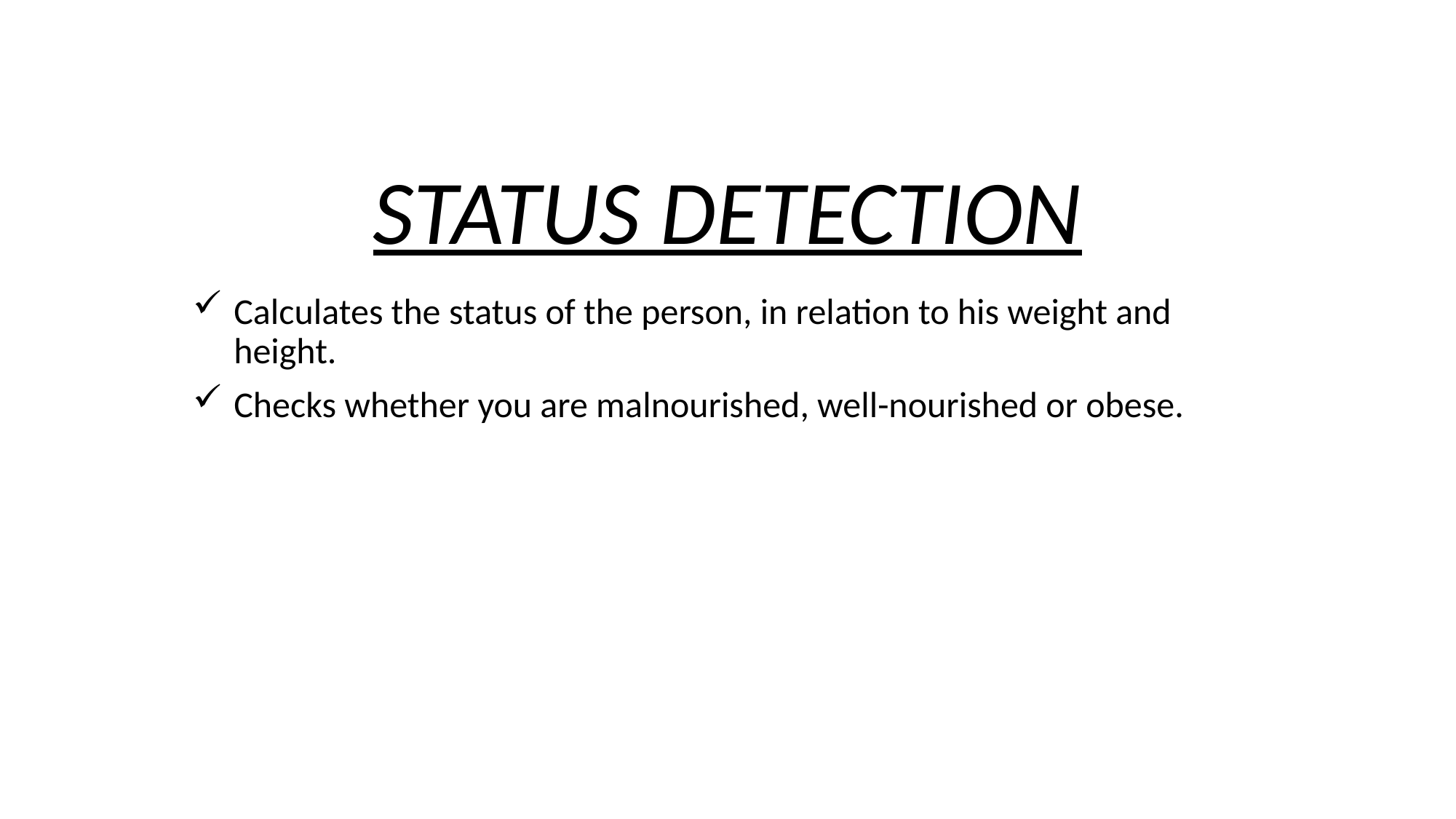

# STATUS DETECTION
Calculates the status of the person, in relation to his weight and height.
Checks whether you are malnourished, well-nourished or obese.